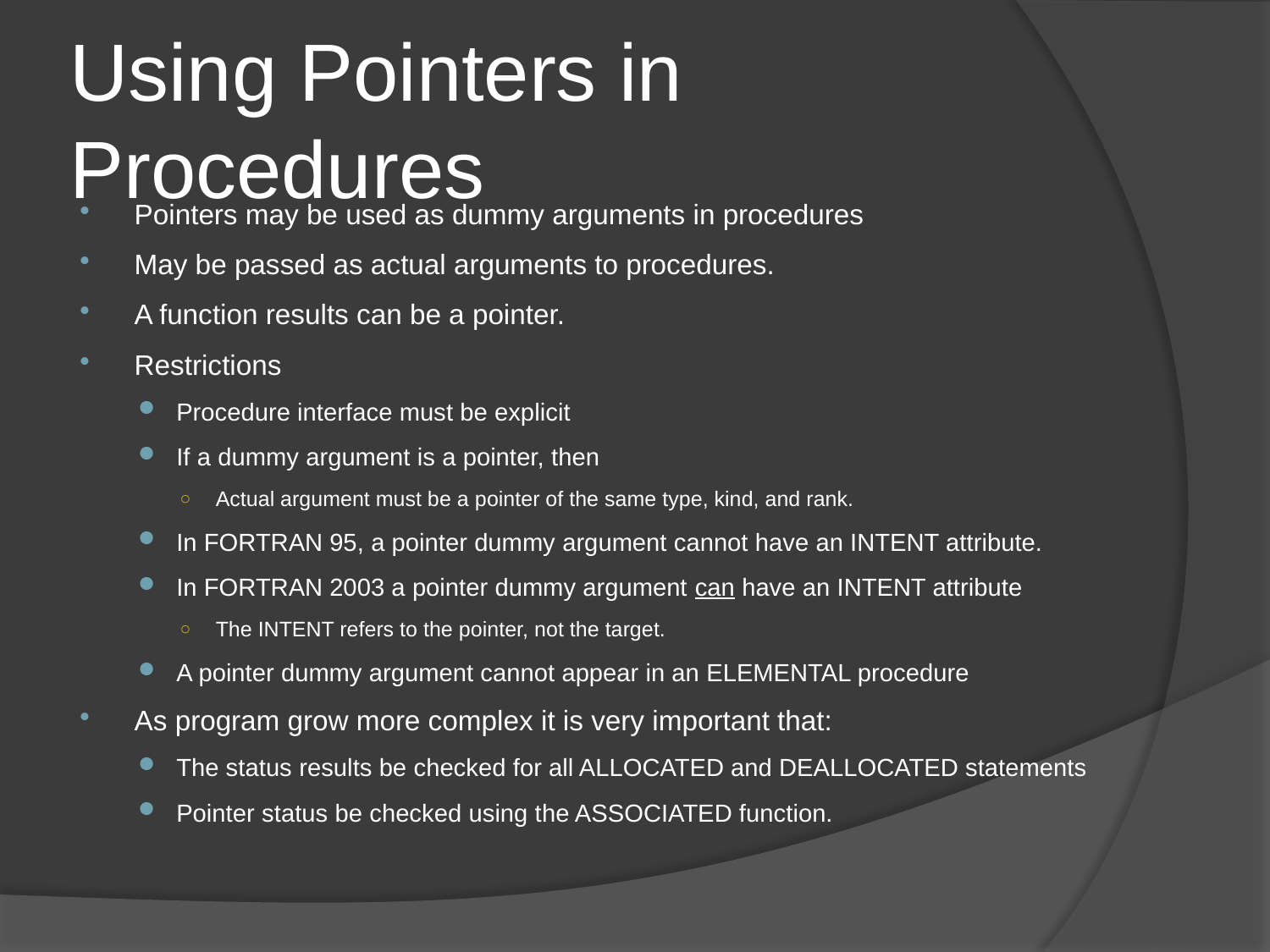

# Using Pointers in Procedures
Pointers may be used as dummy arguments in procedures
May be passed as actual arguments to procedures.
A function results can be a pointer.
Restrictions
Procedure interface must be explicit
If a dummy argument is a pointer, then
Actual argument must be a pointer of the same type, kind, and rank.
In FORTRAN 95, a pointer dummy argument cannot have an INTENT attribute.
In FORTRAN 2003 a pointer dummy argument can have an INTENT attribute
The INTENT refers to the pointer, not the target.
A pointer dummy argument cannot appear in an ELEMENTAL procedure
As program grow more complex it is very important that:
The status results be checked for all ALLOCATED and DEALLOCATED statements
Pointer status be checked using the ASSOCIATED function.